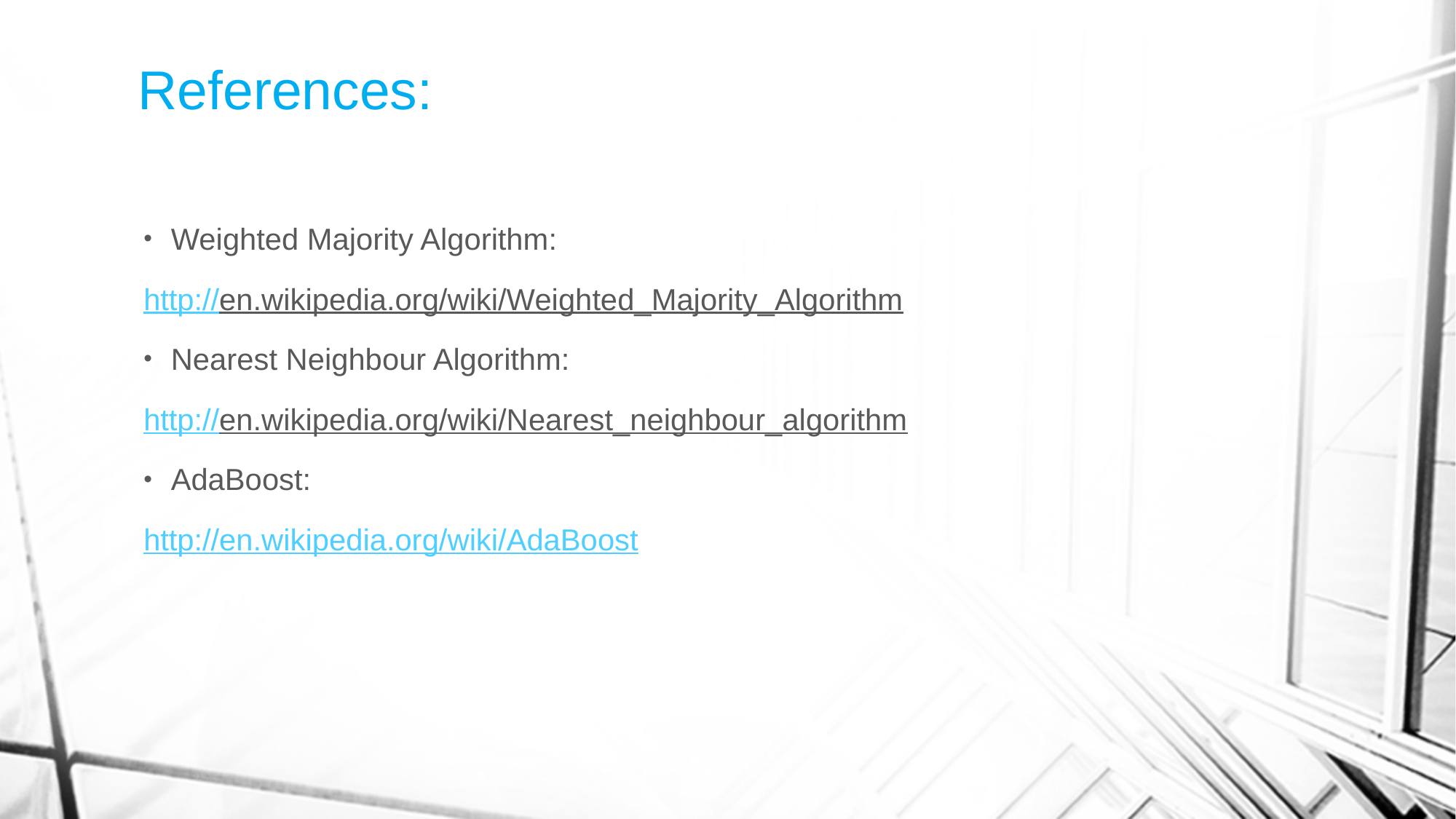

# References:
Weighted Majority Algorithm:
http://en.wikipedia.org/wiki/Weighted_Majority_Algorithm
Nearest Neighbour Algorithm:
http://en.wikipedia.org/wiki/Nearest_neighbour_algorithm
AdaBoost:
http://en.wikipedia.org/wiki/AdaBoost